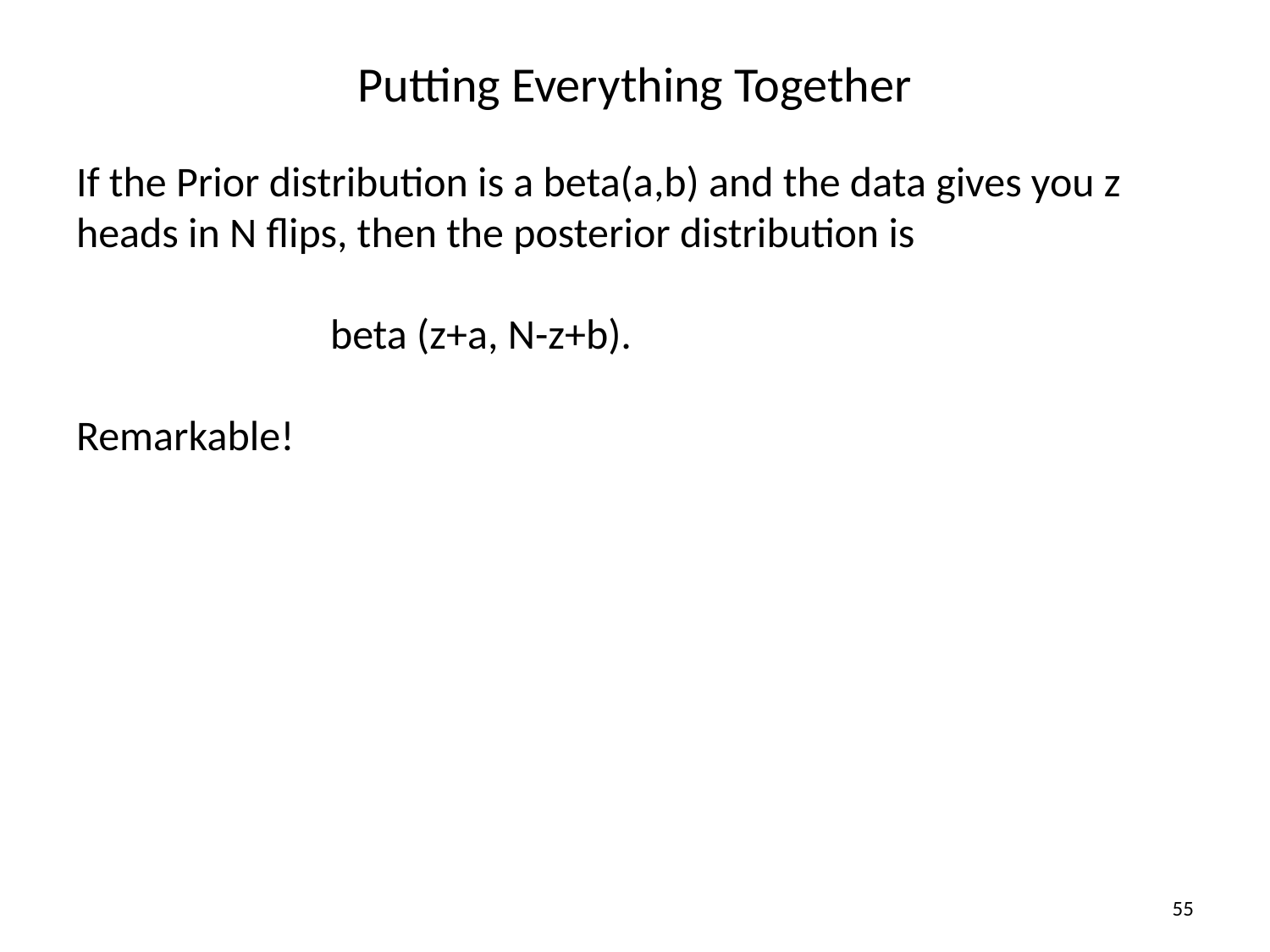

# Putting Everything Together
If the Prior distribution is a beta(a,b) and the data gives you z heads in N flips, then the posterior distribution is

		beta (z+a, N-z+b).

Remarkable!
55